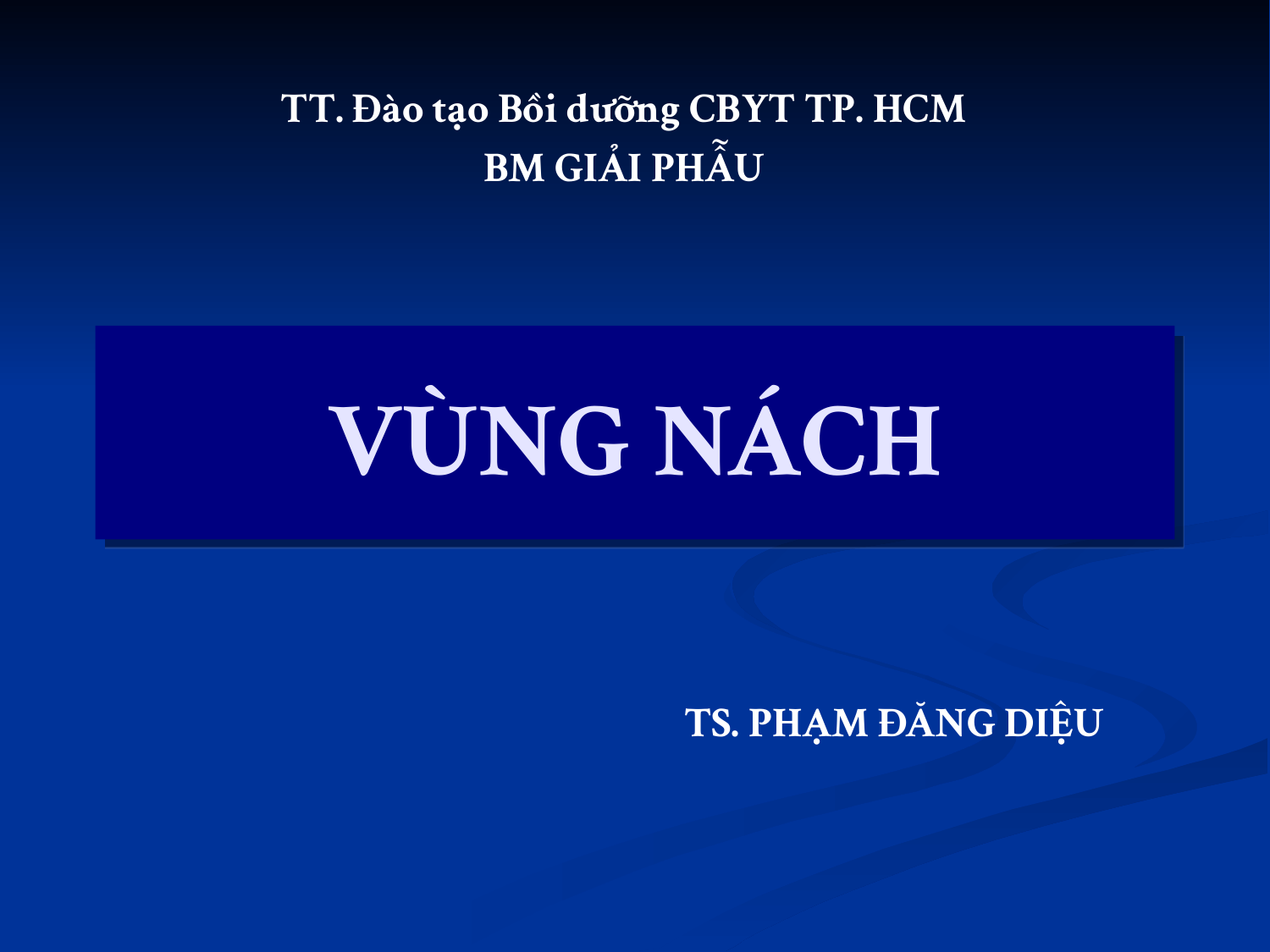

TT. Đào tạo Bồi dưỡng CBYT TP. HCM
BM GIẢI PHẪU
# VÙNG NÁCH
TS. PHẠM ĐĂNG DIỆU